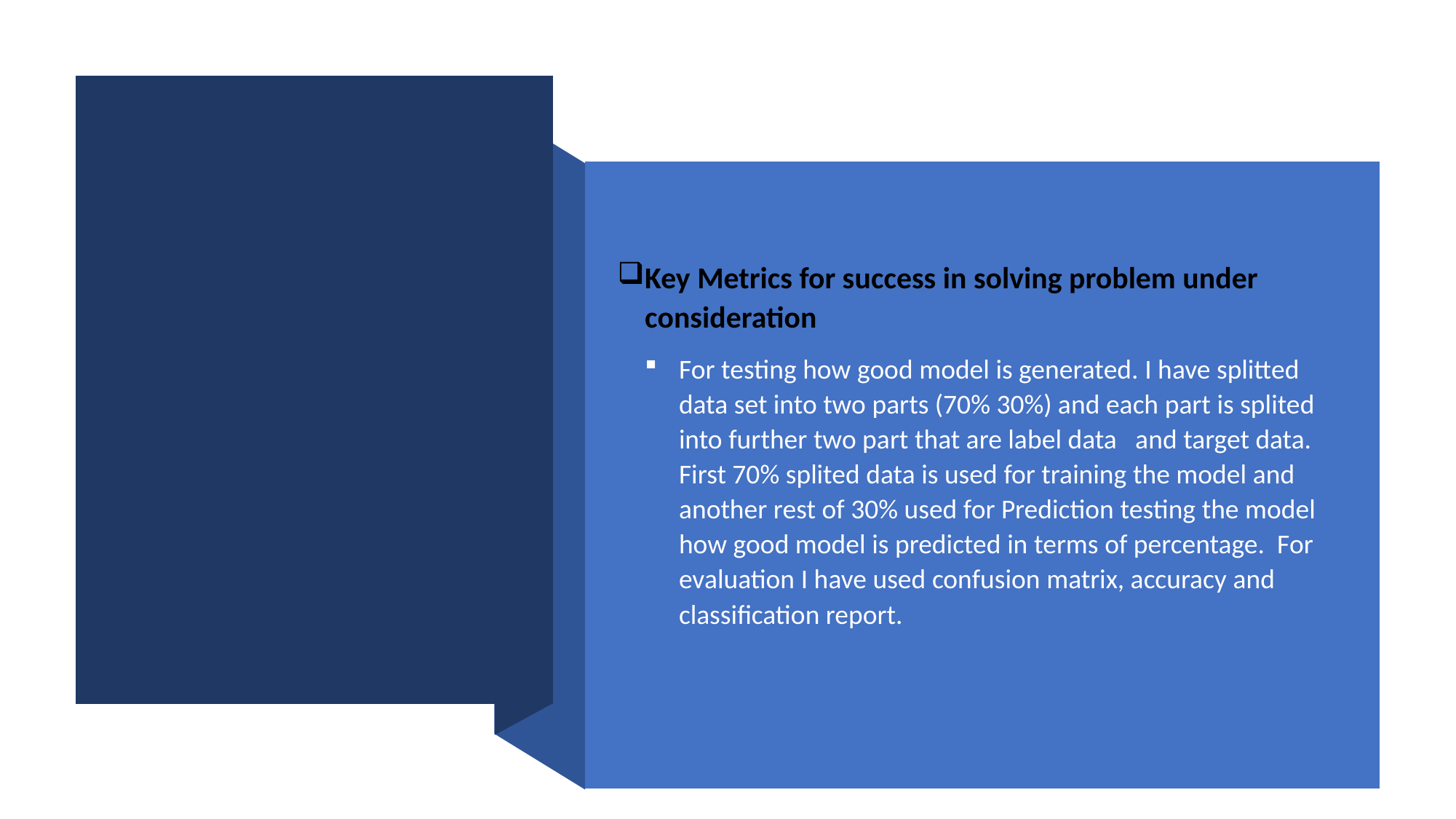

#

Key Metrics for success in solving problem under consideration
For testing how good model is generated. I have splitted data set into two parts (70% 30%) and each part is splited into further two part that are label data   and target data. First 70% splited data is used for training the model and another rest of 30% used for Prediction testing the model how good model is predicted in terms of percentage.  For evaluation I have used confusion matrix, accuracy and classification report.